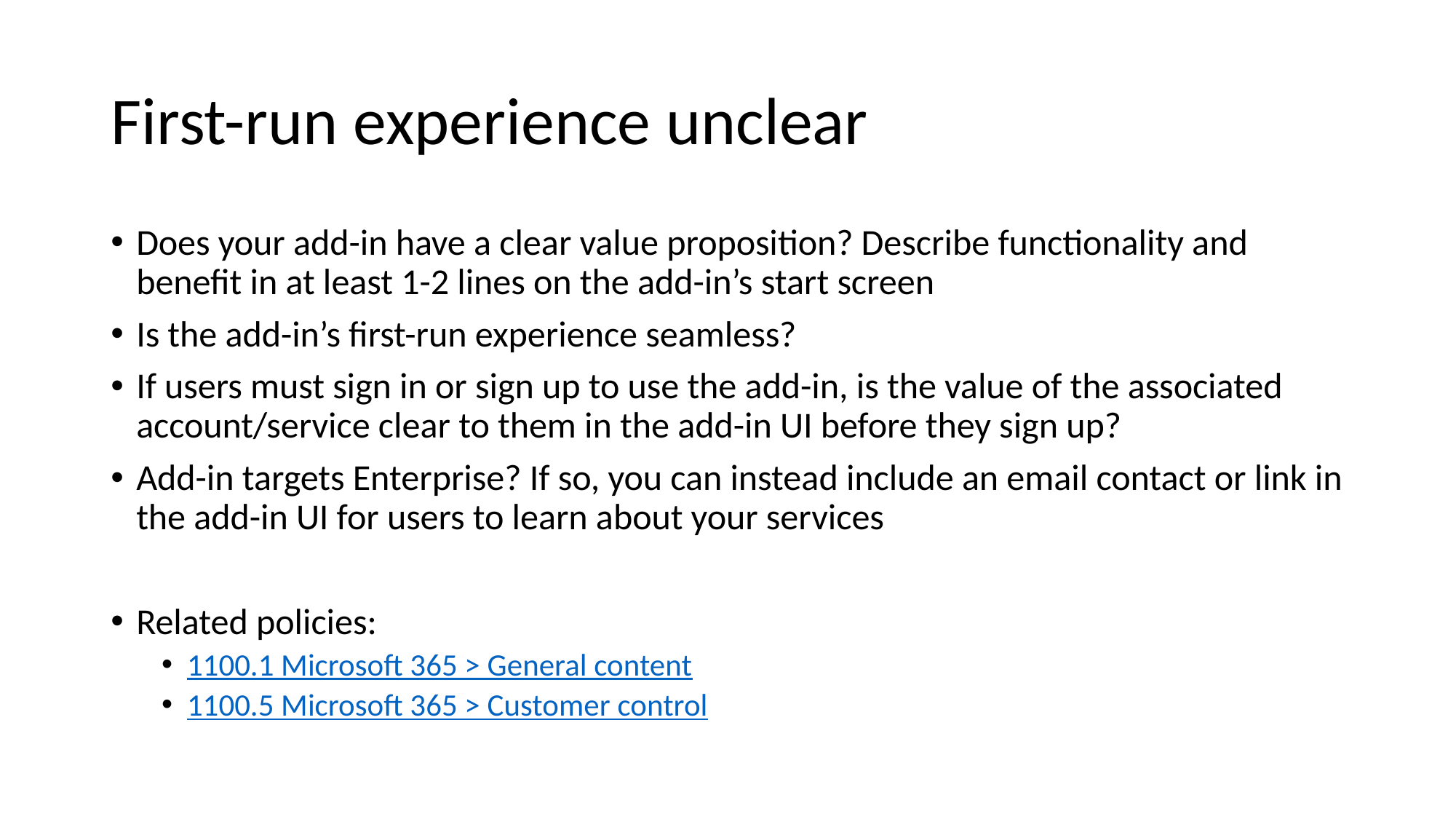

# First-run experience unclear
Does your add-in have a clear value proposition? Describe functionality and benefit in at least 1-2 lines on the add-in’s start screen
Is the add-in’s first-run experience seamless?
If users must sign in or sign up to use the add-in, is the value of the associated account/service clear to them in the add-in UI before they sign up?
Add-in targets Enterprise? If so, you can instead include an email contact or link in the add-in UI for users to learn about your services

Related policies:
1100.1 Microsoft 365 > General content
1100.5 Microsoft 365 > Customer control